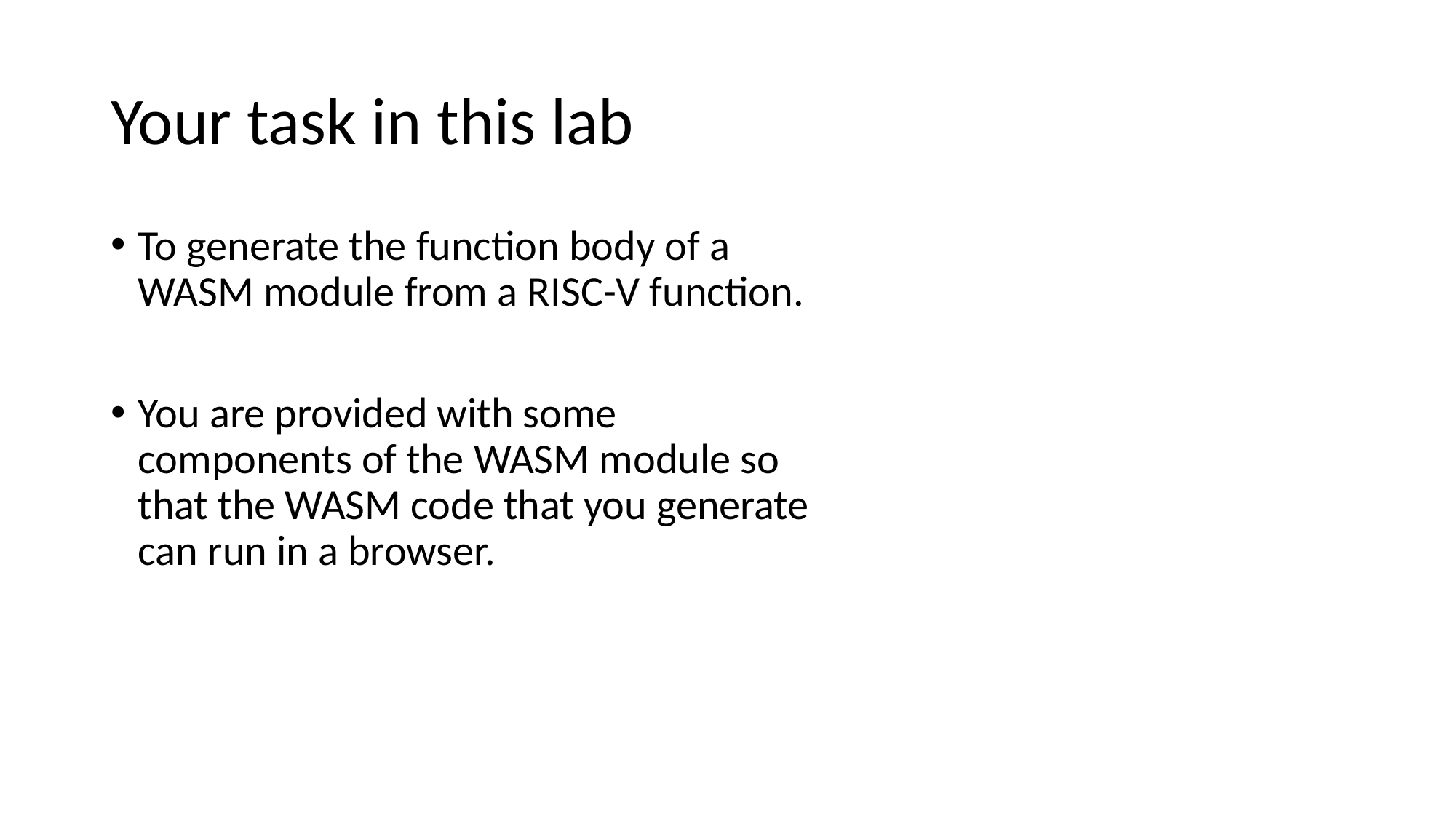

Your task in this lab
To generate the function body of a WASM module from a RISC-V function.

You are provided with some components of the WASM module so that the WASM code that you generate can run in a browser.